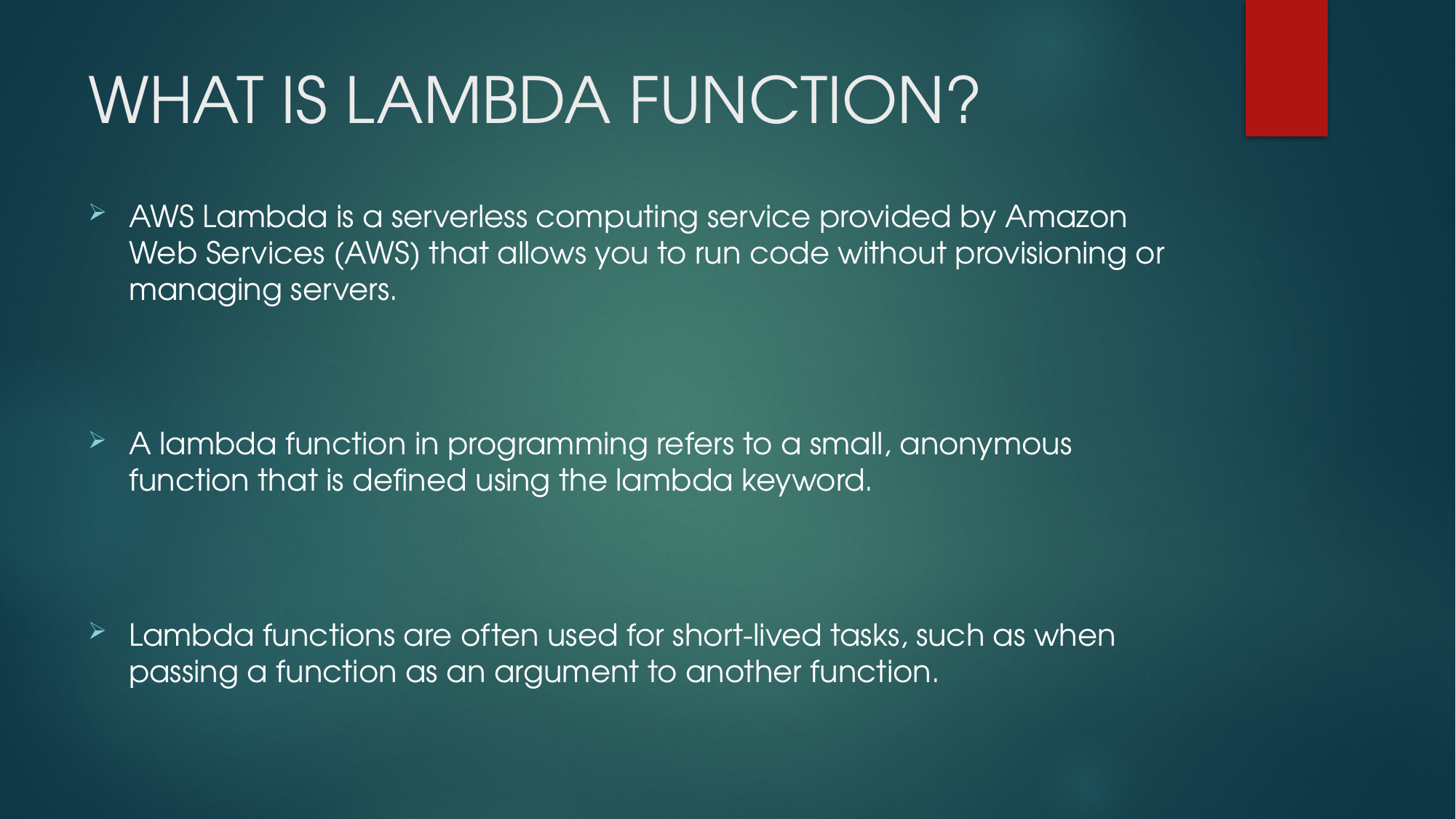

# WHAT IS LAMBDA FUNCTION?
AWS Lambda is a serverless computing service provided by Amazon Web Services (AWS) that allows you to run code without provisioning or managing servers.

A lambda function in programming refers to a small, anonymous function that is defined using the lambda keyword.

Lambda functions are often used for short-lived tasks, such as when passing a function as an argument to another function.